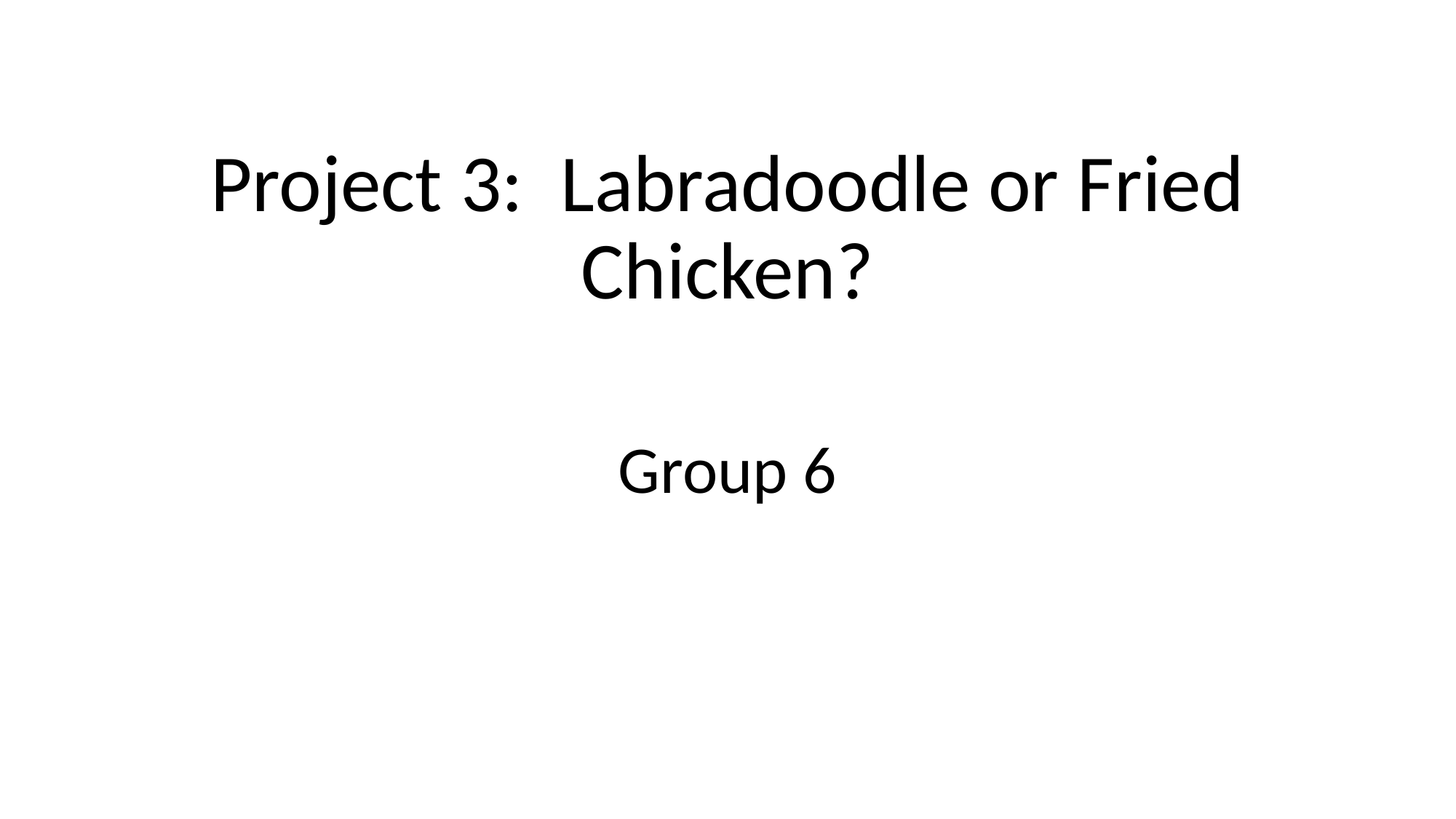

# Project 3:  Labradoodle or Fried Chicken?
Group 6